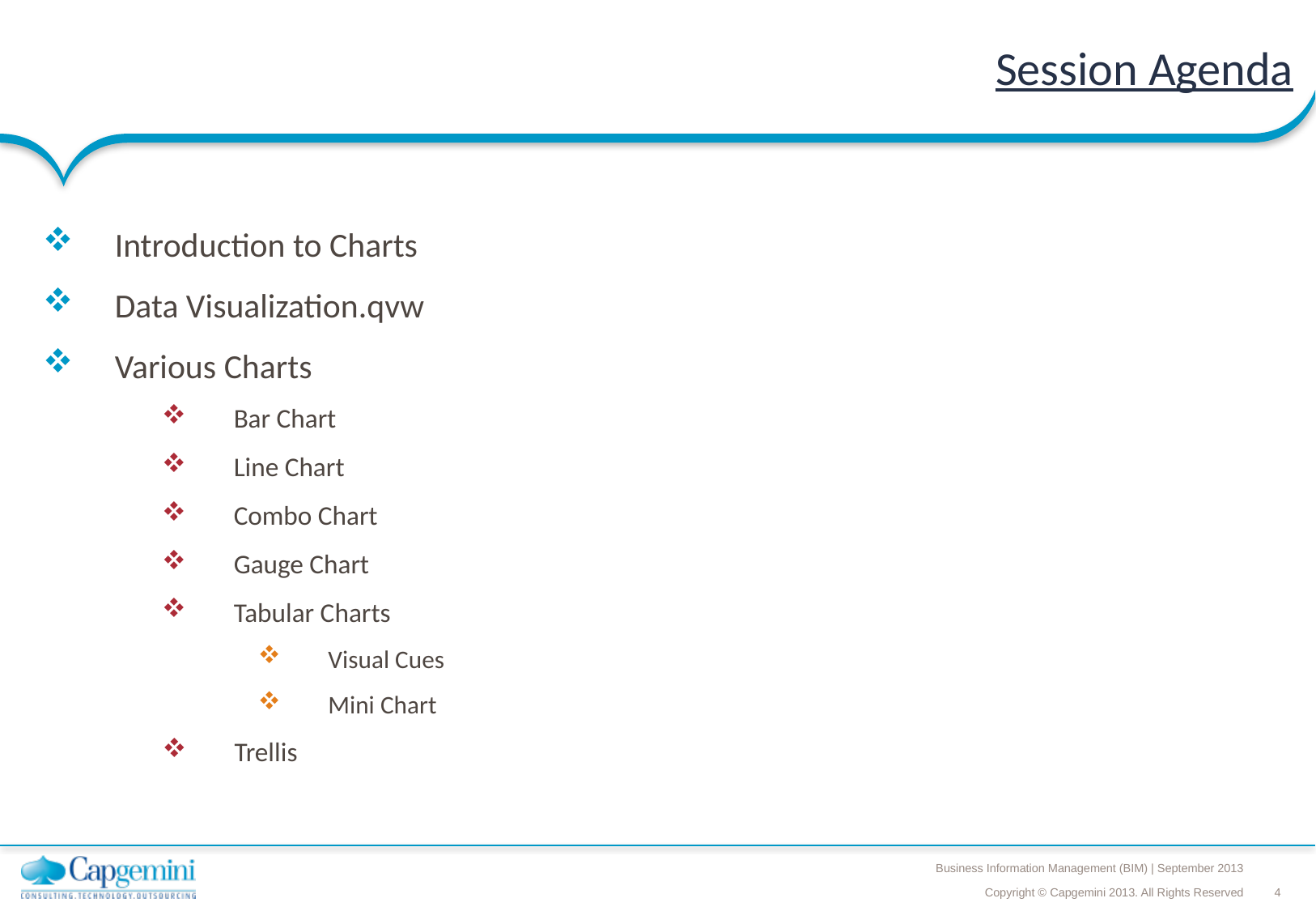

# Session Agenda
Introduction to Charts
Data Visualization.qvw
Various Charts
Bar Chart
Line Chart
Combo Chart
Gauge Chart
Tabular Charts
Visual Cues
Mini Chart
Trellis